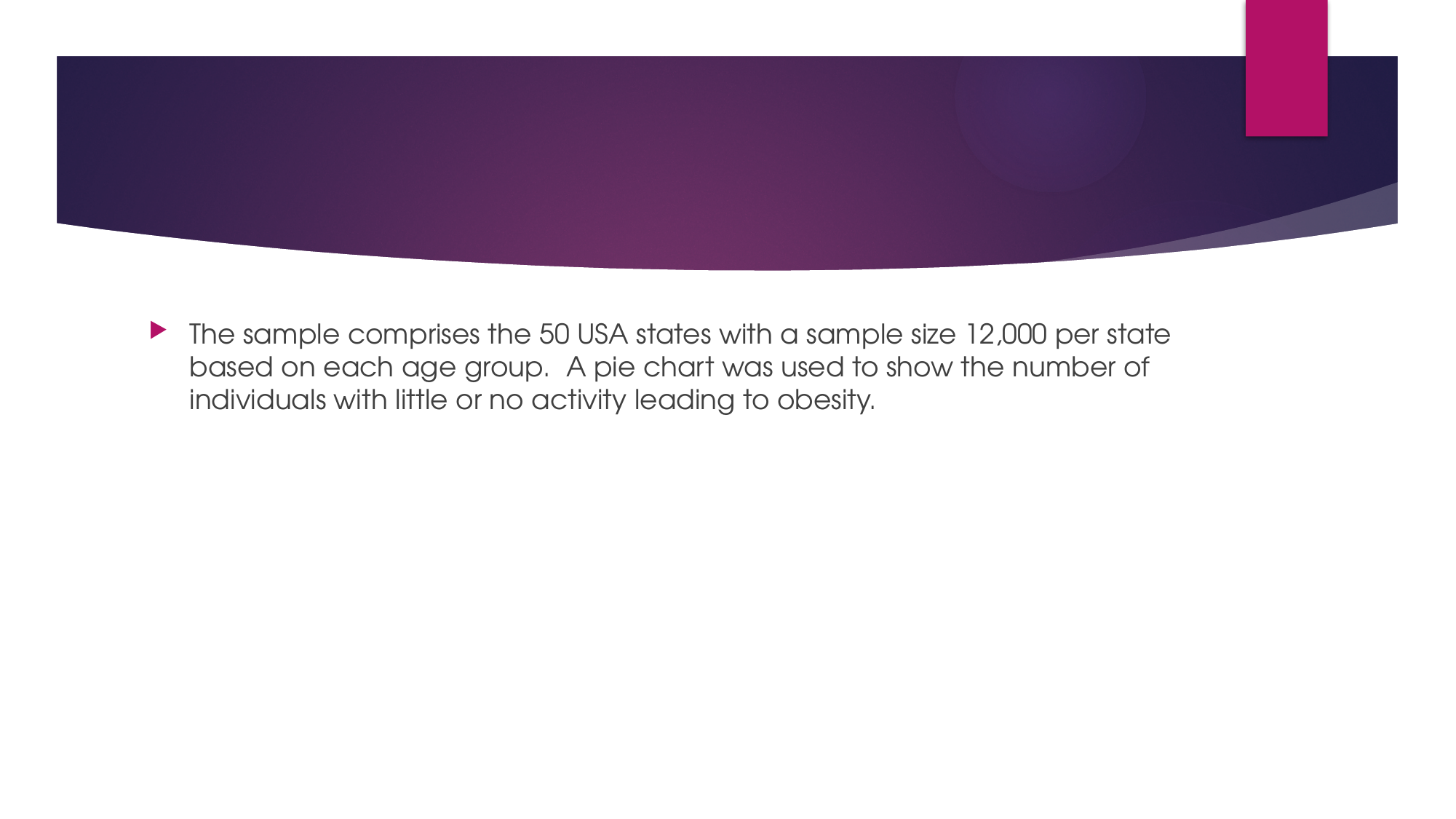

#
The sample comprises the 50 USA states with a sample size 12,000 per state based on each age group.  A pie chart was used to show the number of individuals with little or no activity leading to obesity.